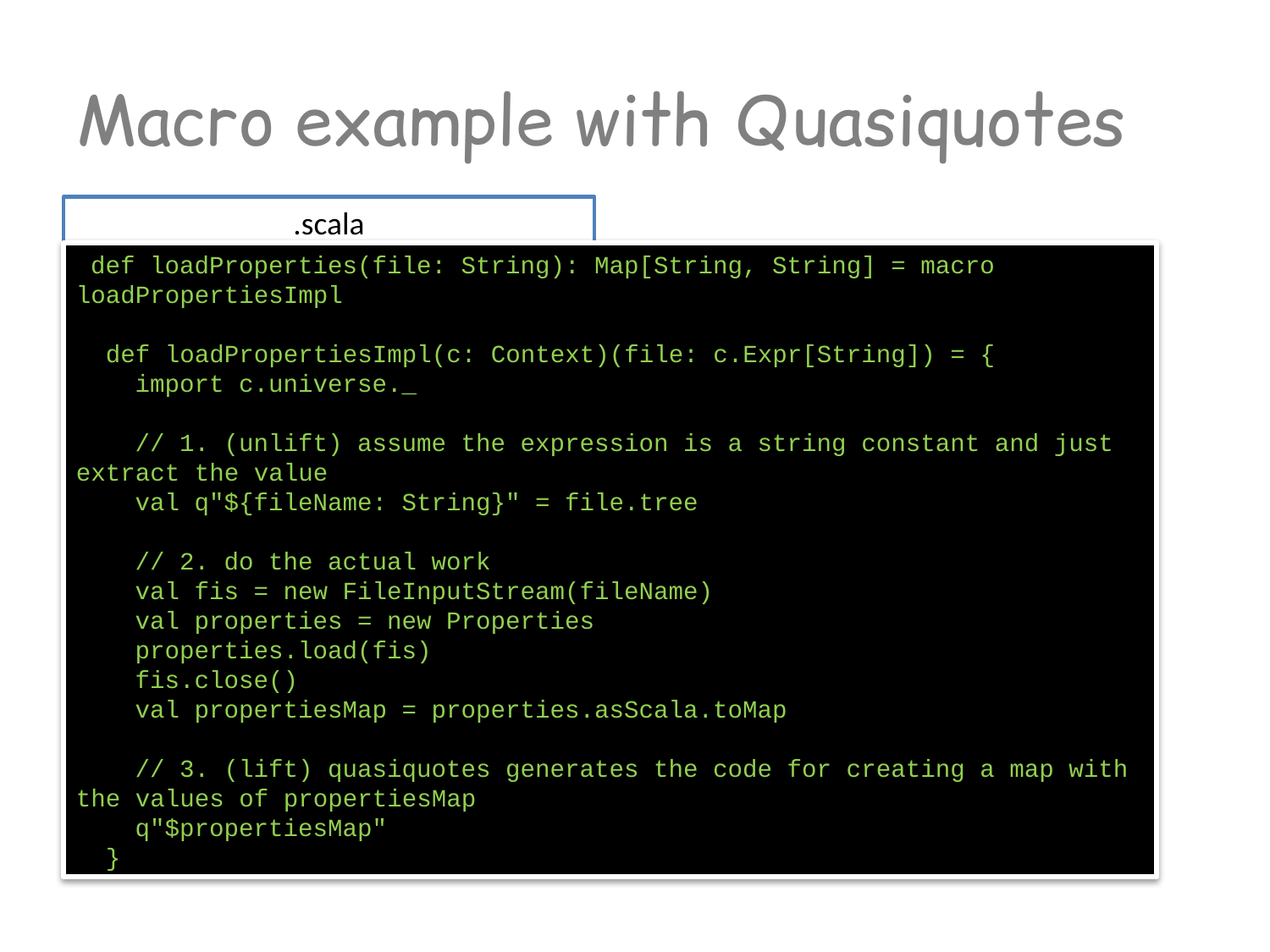

# Macro example with Quasiquotes
.scala
 def loadProperties(file: String): Map[String, String] = macro loadPropertiesImpl

  def loadPropertiesImpl(c: Context)(file: c.Expr[String]) = {
    import c.universe._

    // 1. (unlift) assume the expression is a string constant and just extract the value
    val q"${fileName: String}" = file.tree

    // 2. do the actual work
    val fis = new FileInputStream(fileName)
    val properties = new Properties
    properties.load(fis)
    fis.close()
    val propertiesMap = properties.asScala.toMap

    // 3. (lift) quasiquotes generates the code for creating a map with the values of propertiesMap
    q"$propertiesMap"
  }